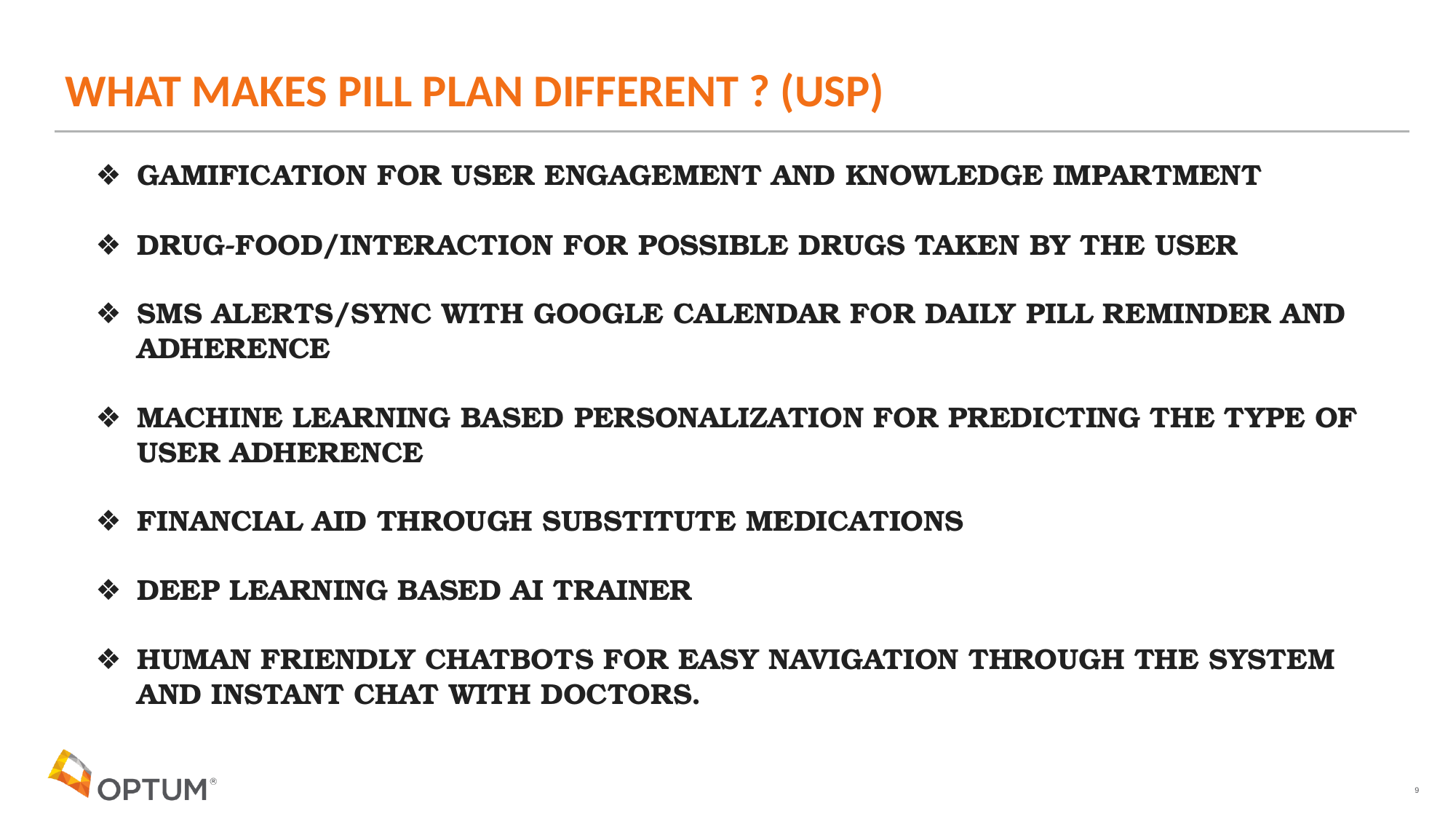

# WHAT MAKES PILL PLAN DIFFERENT ? (USP)
GAMIFICATION FOR USER ENGAGEMENT AND KNOWLEDGE IMPARTMENT

DRUG-FOOD/INTERACTION FOR POSSIBLE DRUGS TAKEN BY THE USER

SMS ALERTS/SYNC WITH GOOGLE CALENDAR FOR DAILY PILL REMINDER AND ADHERENCE

MACHINE LEARNING BASED PERSONALIZATION FOR PREDICTING THE TYPE OF USER ADHERENCE

FINANCIAL AID THROUGH SUBSTITUTE MEDICATIONS

DEEP LEARNING BASED AI TRAINER

HUMAN FRIENDLY CHATBOTS FOR EASY NAVIGATION THROUGH THE SYSTEM AND INSTANT CHAT WITH DOCTORS.

9